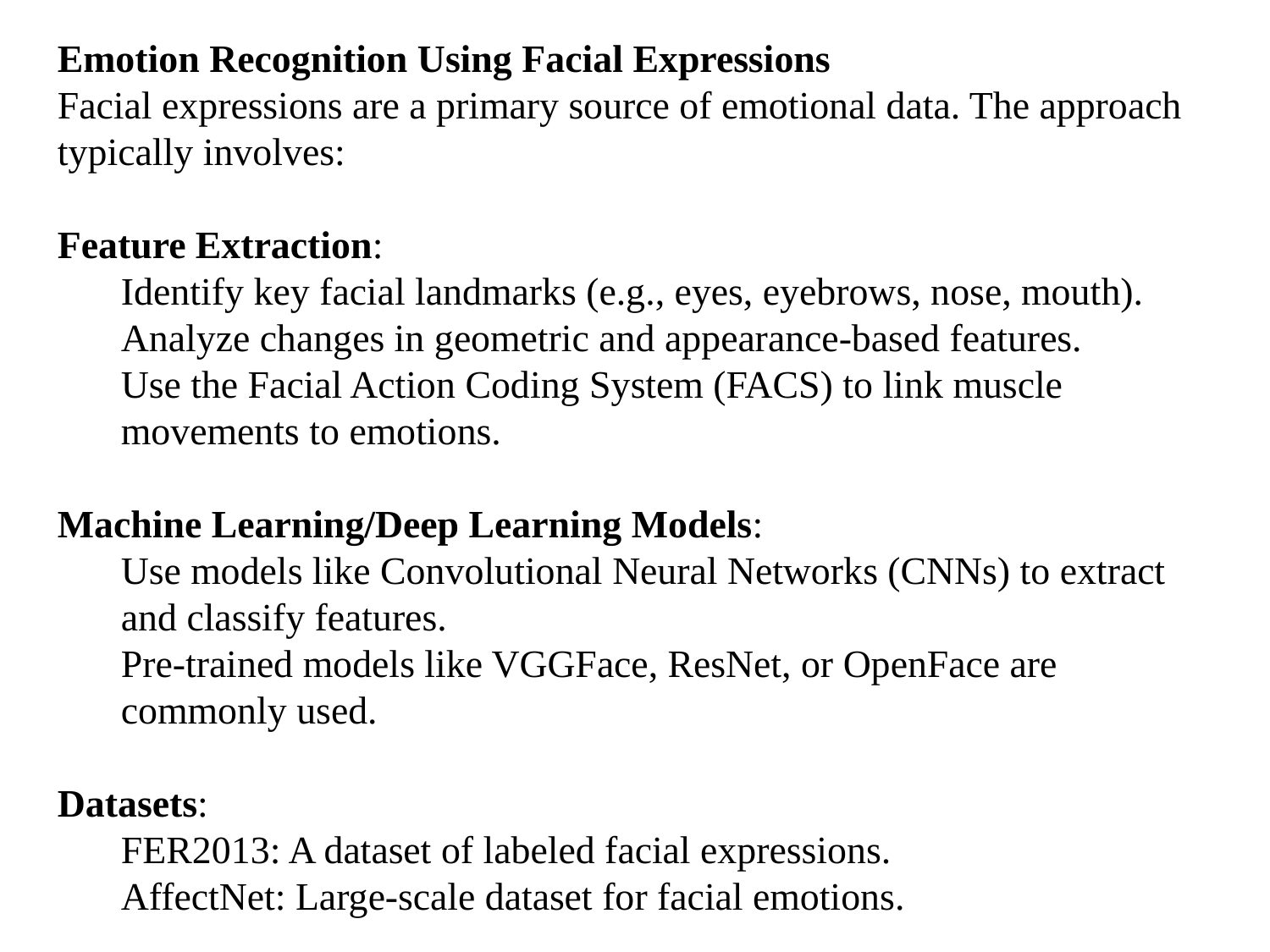

Emotion Recognition Using Facial Expressions
Facial expressions are a primary source of emotional data. The approach typically involves:

Feature Extraction:
Identify key facial landmarks (e.g., eyes, eyebrows, nose, mouth).
Analyze changes in geometric and appearance-based features.
Use the Facial Action Coding System (FACS) to link muscle movements to emotions.

Machine Learning/Deep Learning Models:
Use models like Convolutional Neural Networks (CNNs) to extract and classify features.
Pre-trained models like VGGFace, ResNet, or OpenFace are commonly used.

Datasets:
FER2013: A dataset of labeled facial expressions.
AffectNet: Large-scale dataset for facial emotions.